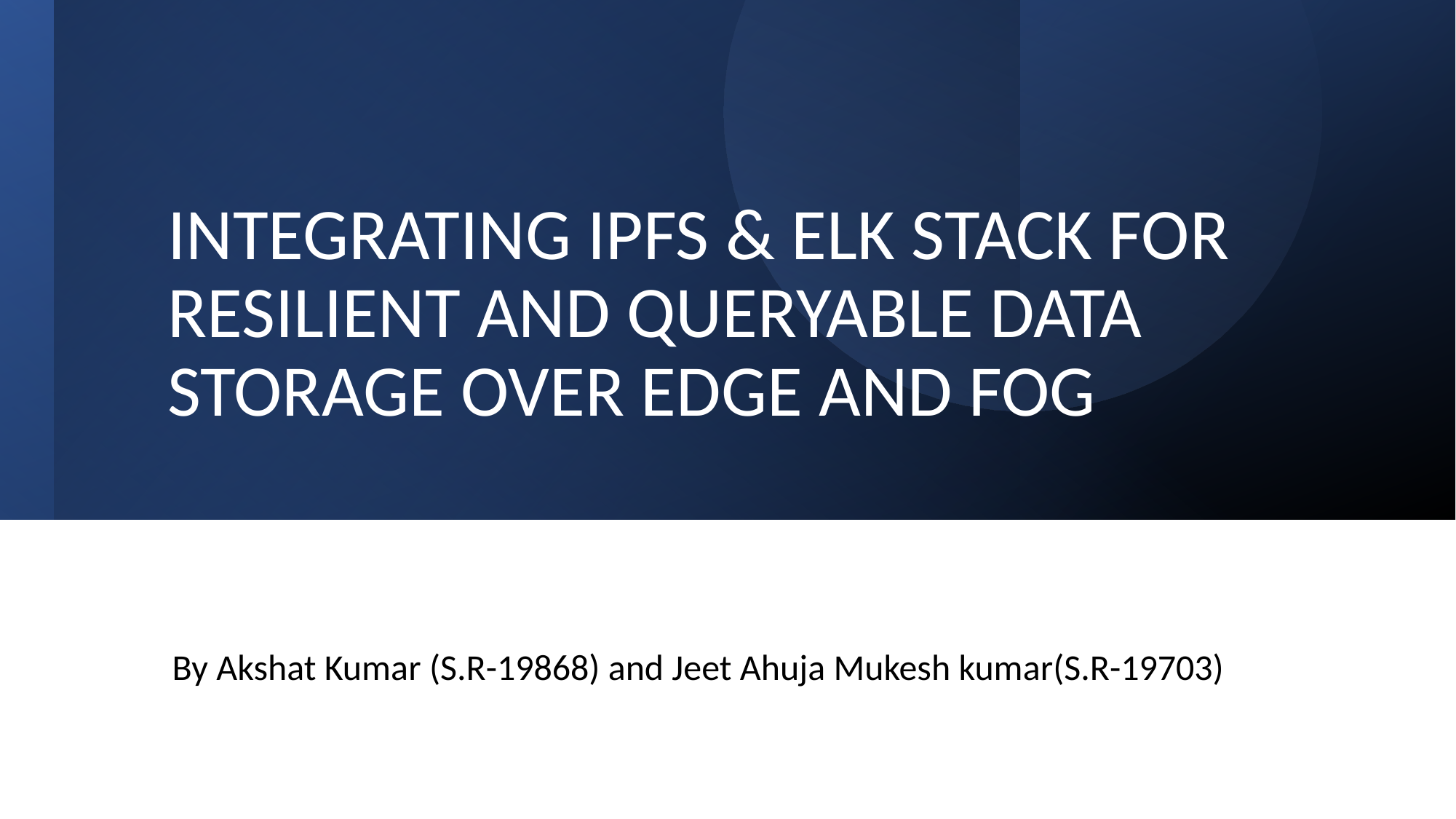

# INTEGRATING IPFS & ELK STACK FOR RESILIENT AND QUERYABLE DATA STORAGE OVER EDGE AND FOG
By Akshat Kumar (S.R-19868) and Jeet Ahuja Mukesh kumar(S.R-19703)